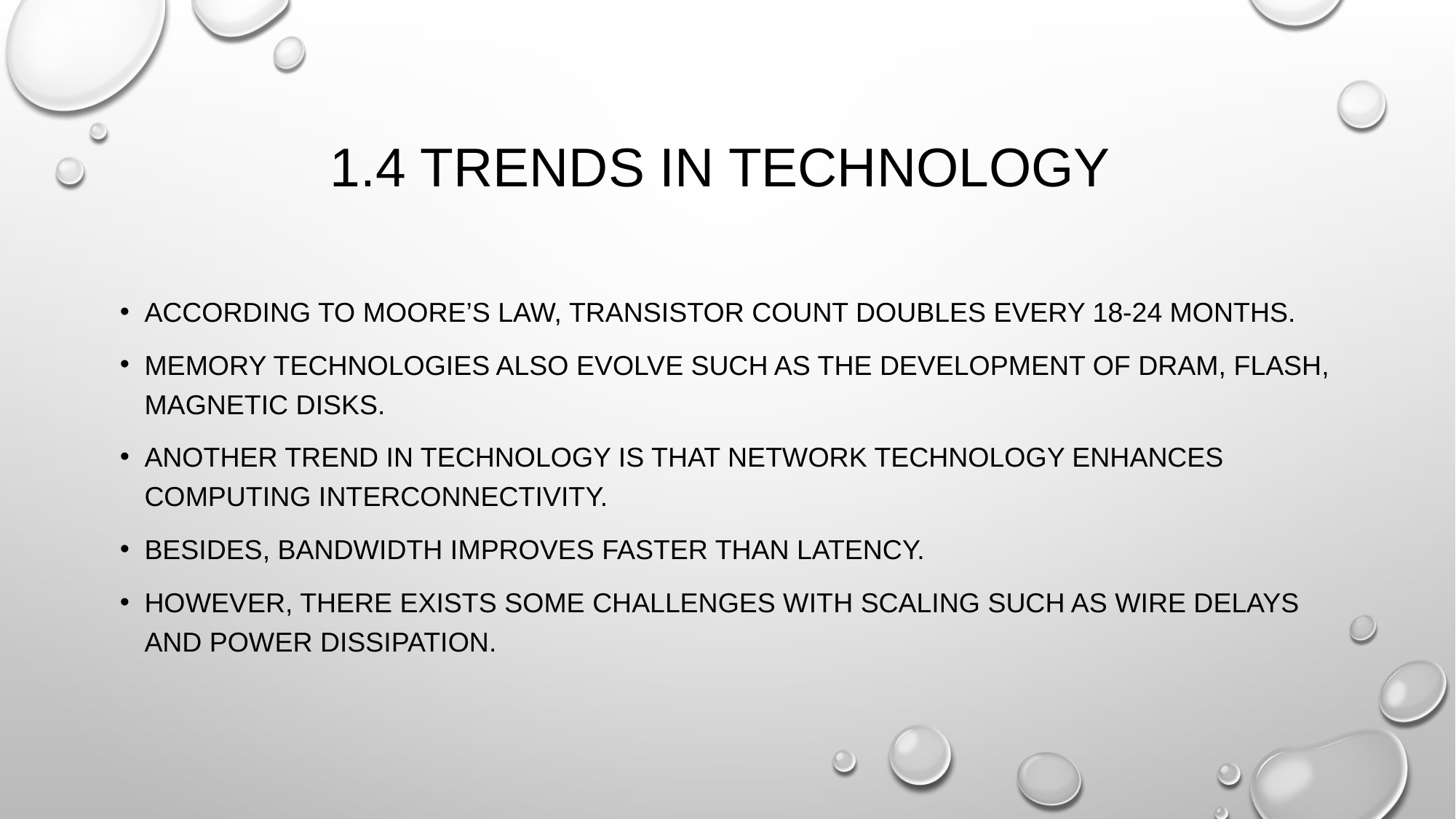

# 1.4 Trends in Technology
According to Moore’s Law, transistor count doubles every 18-24 months.
Memory technologies also evolve such as the development of DRAM, Flash, Magnetic Disks.
Another trend in technology is that network technology enhances computing interconnectivity.
Besides, bandwidth improves faster than latency.
However, there exists some challenges with scaling such as wire delays and power dissipation.